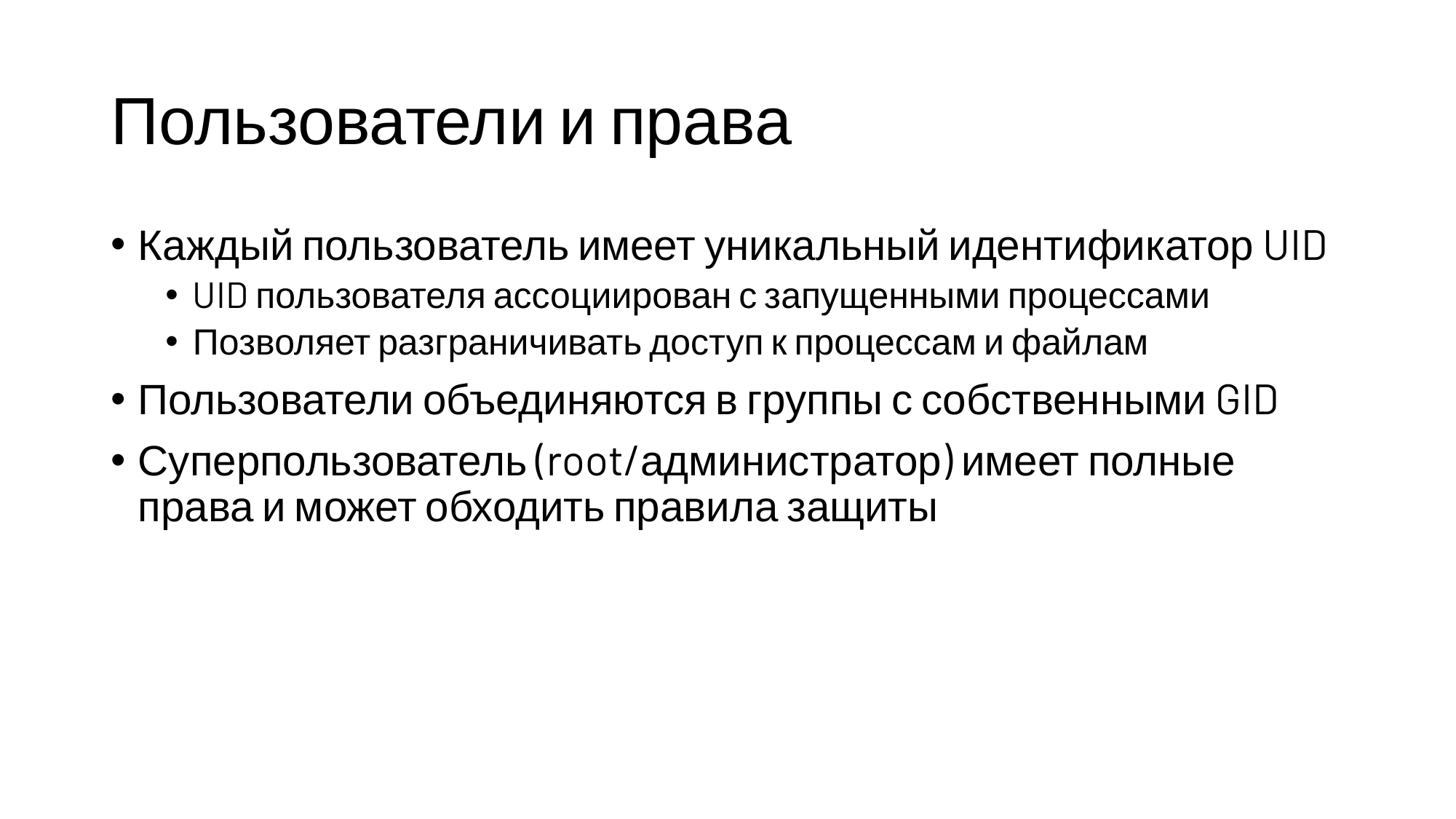

# Пользователи и права
Каждый пользователь имеет уникальный идентификатор UID
UID пользователя ассоциирован с запущенными процессами
Позволяет разграничивать доступ к процессам и файлам
Пользователи объединяются в группы с собственными GID
Суперпользователь (root/администратор) имеет полные права и может обходить правила защиты